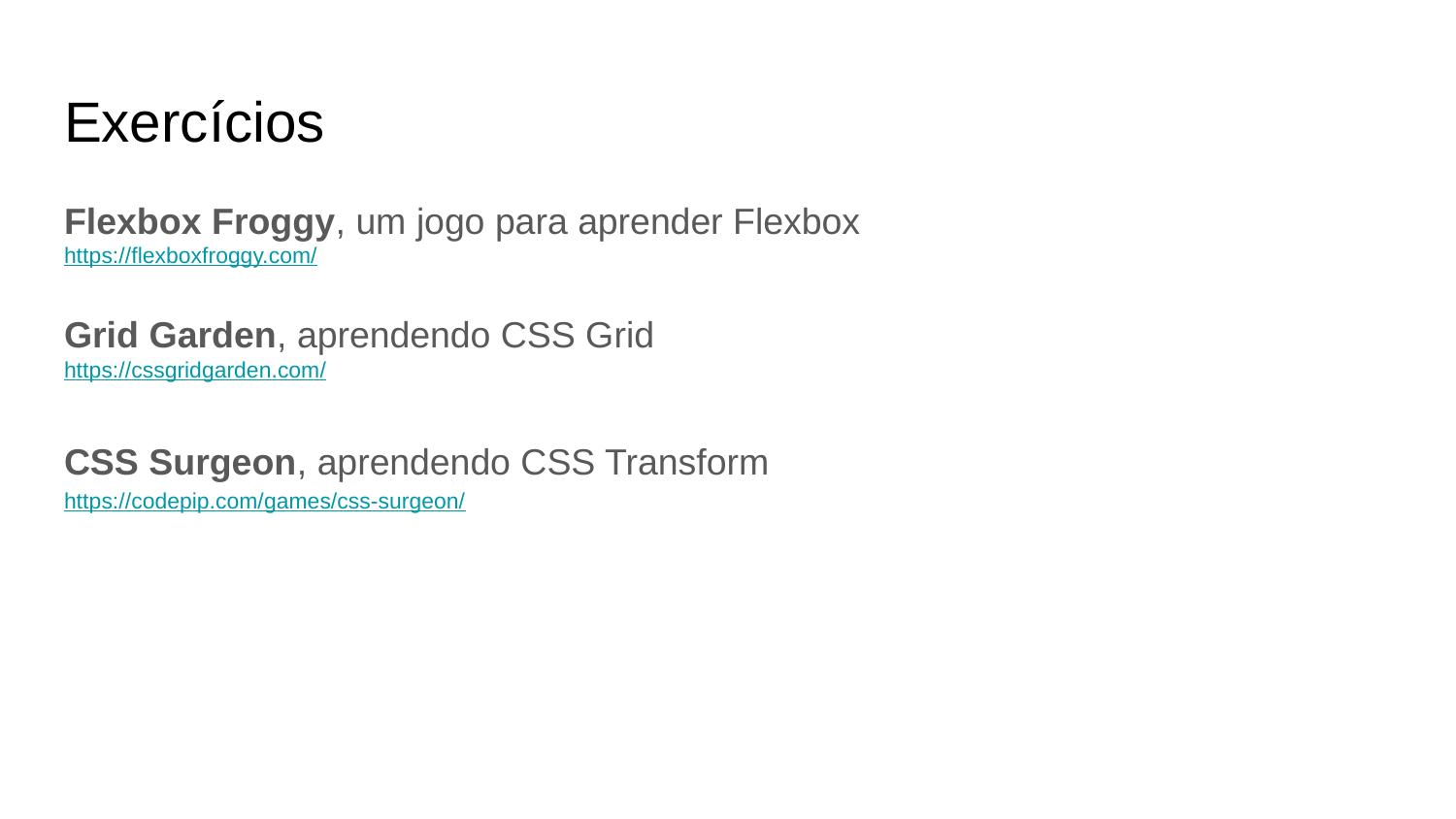

# Exercícios
Flexbox Froggy, um jogo para aprender Flexbox
https://flexboxfroggy.com/

Grid Garden, aprendendo CSS Grid
https://cssgridgarden.com/

CSS Surgeon, aprendendo CSS Transform
https://codepip.com/games/css-surgeon/